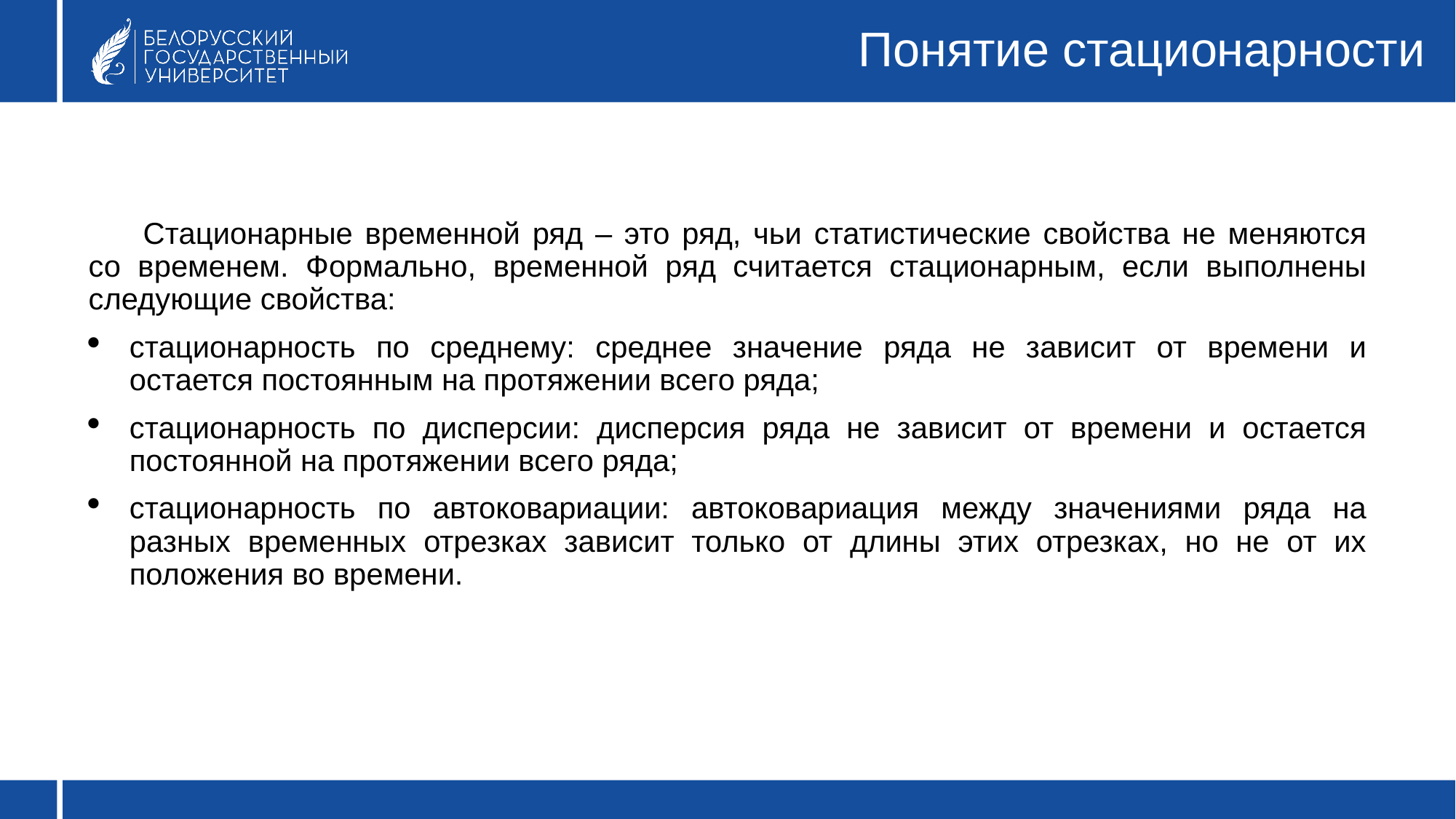

# Понятие стационарности
Стационарные временной ряд – это ряд, чьи статистические свойства не меняются со временем. Формально, временной ряд считается стационарным, если выполнены следующие свойства:
стационарность по среднему: среднее значение ряда не зависит от времени и остается постоянным на протяжении всего ряда;
стационарность по дисперсии: дисперсия ряда не зависит от времени и остается постоянной на протяжении всего ряда;
стационарность по автоковариации: автоковариация между значениями ряда на разных временных отрезках зависит только от длины этих отрезках, но не от их положения во времени.